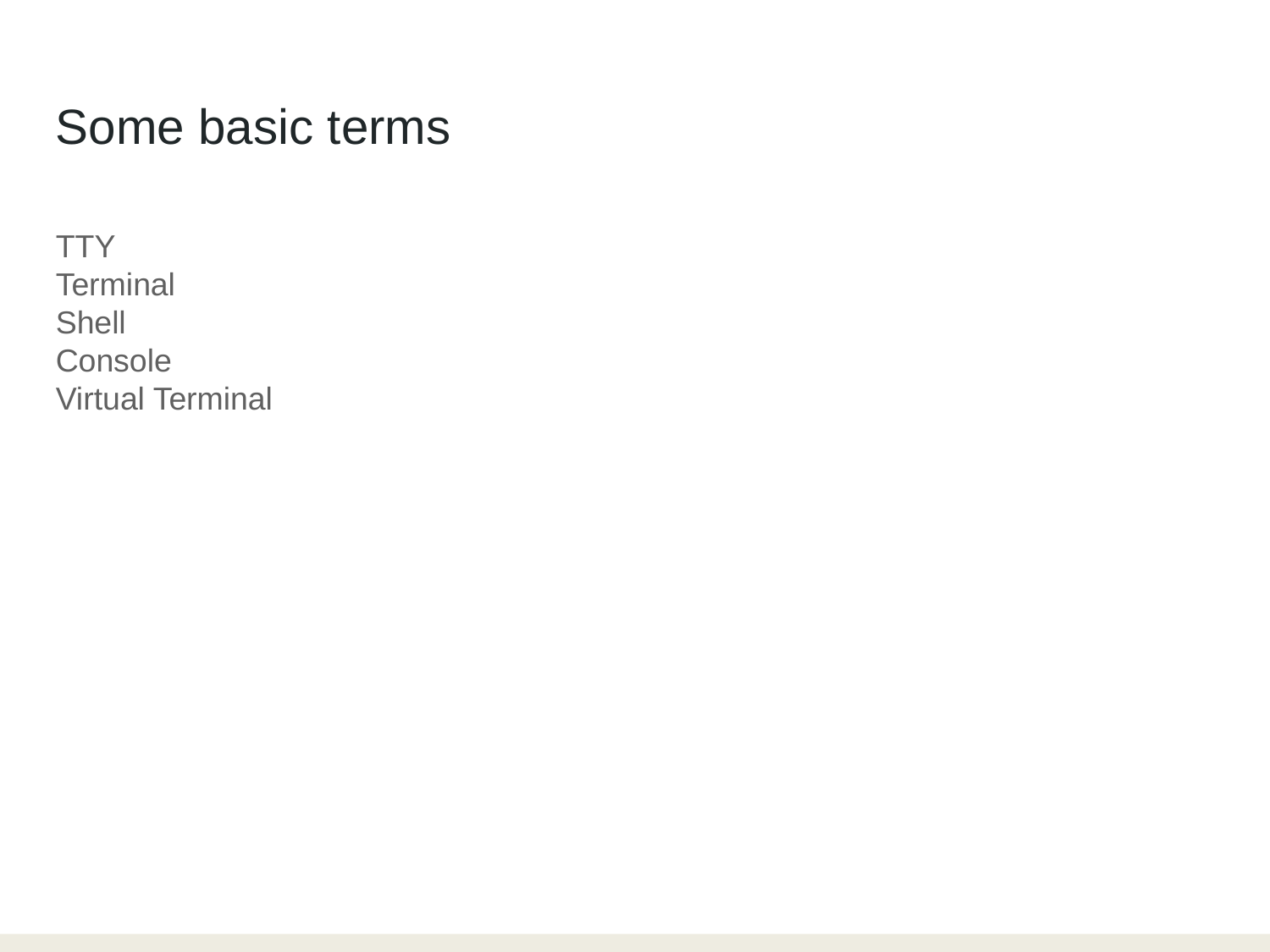

Some basic terms
TTY
Terminal
Shell
Console
Virtual Terminal